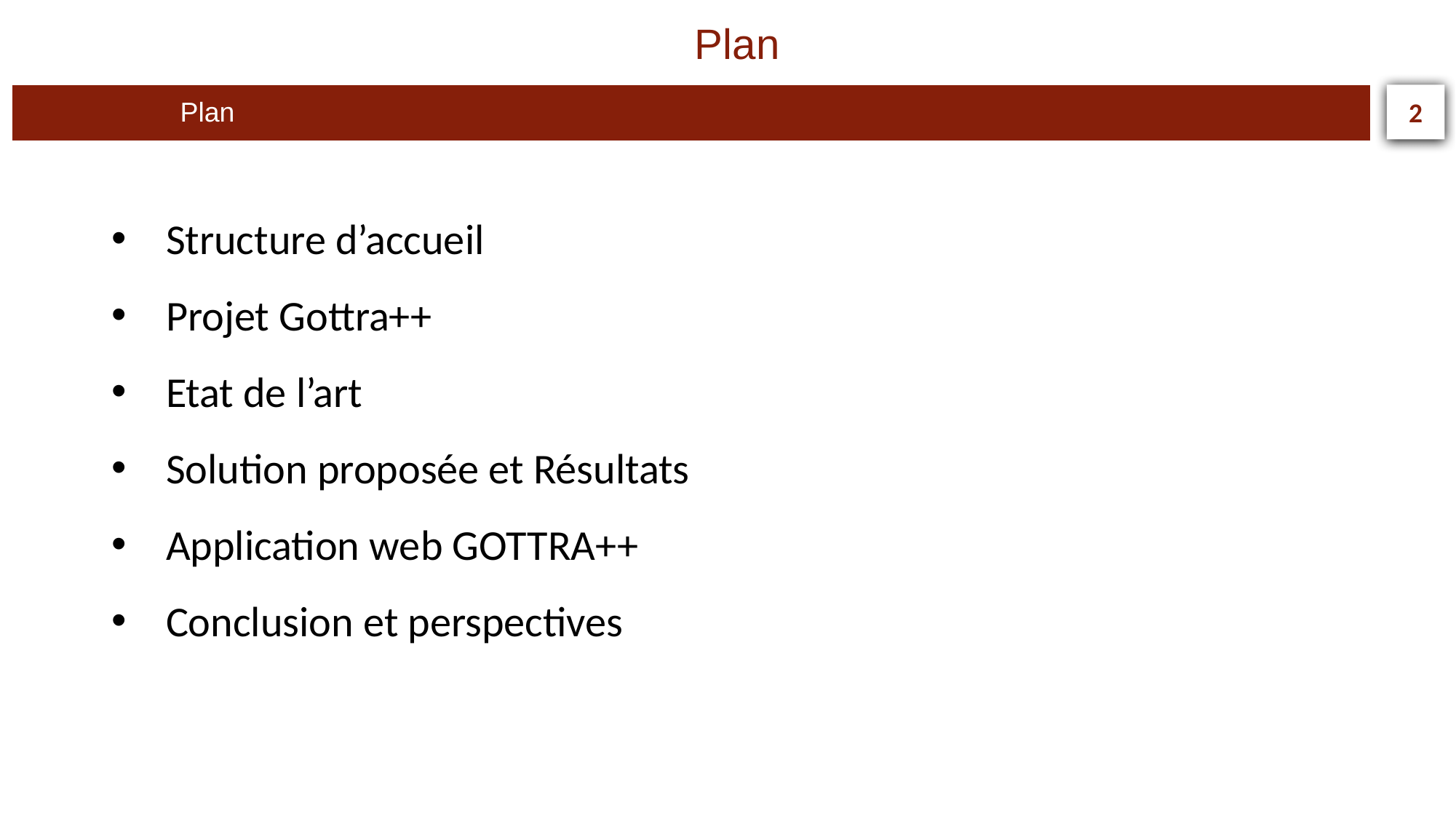

Plan
2

         Plan

: SID (Signal, Image et Document)

Structure d’accueil
Projet Gottra++
Etat de l’art
Solution proposée et Résultats
Application web GOTTRA++
Conclusion et perspectives